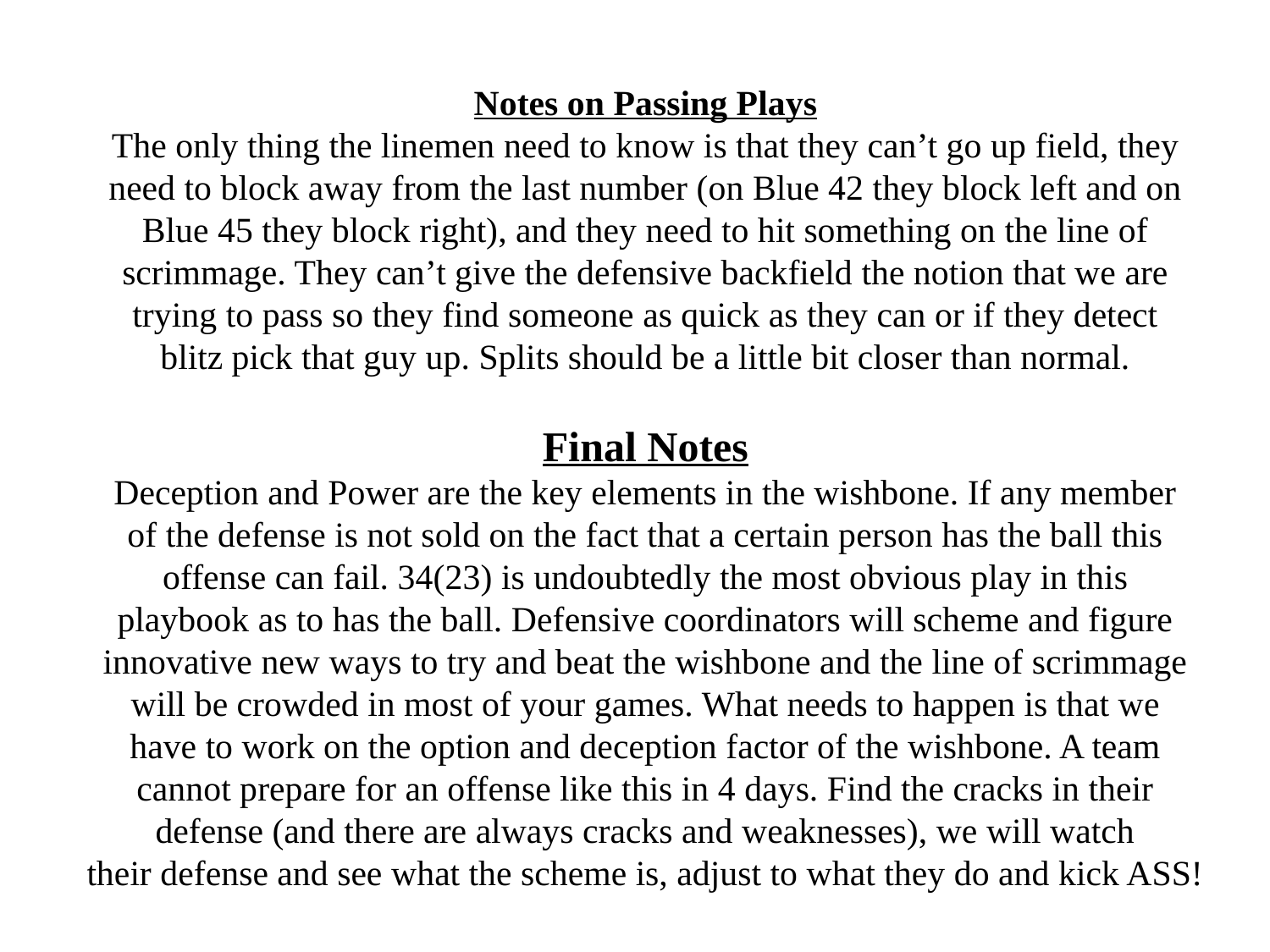

Notes on Passing Plays
The only thing the linemen need to know is that they can’t go up field, they
need to block away from the last number (on Blue 42 they block left and on
Blue 45 they block right), and they need to hit something on the line of
scrimmage. They can’t give the defensive backfield the notion that we are
trying to pass so they find someone as quick as they can or if they detect
blitz pick that guy up. Splits should be a little bit closer than normal.

Final Notes
Deception and Power are the key elements in the wishbone. If any member
of the defense is not sold on the fact that a certain person has the ball this
offense can fail. 34(23) is undoubtedly the most obvious play in this
playbook as to has the ball. Defensive coordinators will scheme and figure
innovative new ways to try and beat the wishbone and the line of scrimmage
will be crowded in most of your games. What needs to happen is that we
have to work on the option and deception factor of the wishbone. A team
cannot prepare for an offense like this in 4 days. Find the cracks in their
defense (and there are always cracks and weaknesses), we will watch
their defense and see what the scheme is, adjust to what they do and kick ASS!